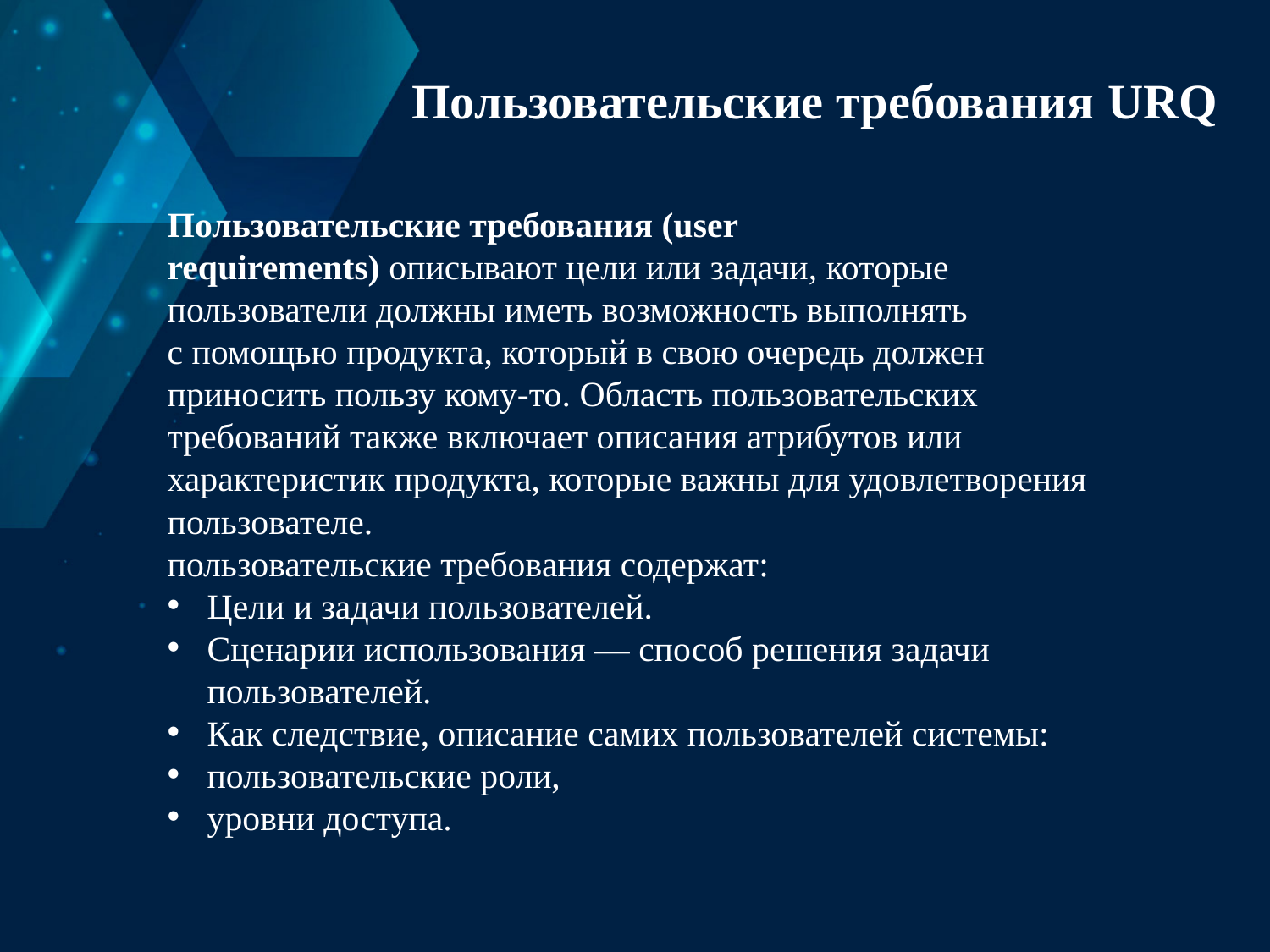

# Пользовательские требования URQ
Пользовательские требования (user requirements) описывают цели или задачи, которые пользователи должны иметь возможность выполнять с помощью продукта, который в свою очередь должен приносить пользу кому-то. Область пользовательских требований также включает описания атрибутов или характеристик продукта, которые важны для удовлетворения пользователе.
пользовательские требования содержат:
Цели и задачи пользователей.
Сценарии использования — способ решения задачи пользователей.
Как следствие, описание самих пользователей системы:
пользовательские роли,
уровни доступа.